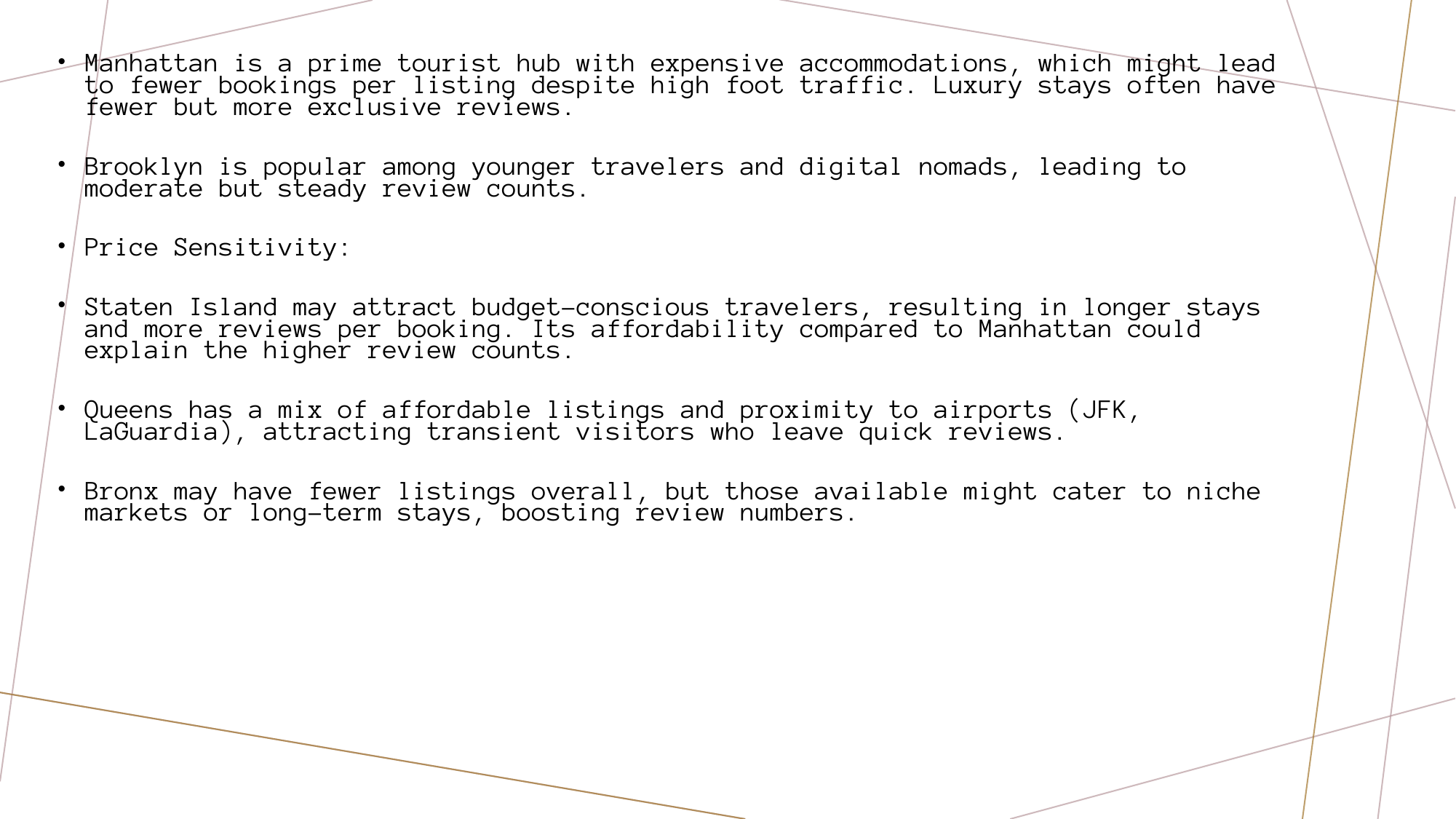

Manhattan is a prime tourist hub with expensive accommodations, which might lead to fewer bookings per listing despite high foot traffic. Luxury stays often have fewer but more exclusive reviews.
Brooklyn is popular among younger travelers and digital nomads, leading to moderate but steady review counts.
Price Sensitivity:
Staten Island may attract budget-conscious travelers, resulting in longer stays and more reviews per booking. Its affordability compared to Manhattan could explain the higher review counts.
Queens has a mix of affordable listings and proximity to airports (JFK, LaGuardia), attracting transient visitors who leave quick reviews.
Bronx may have fewer listings overall, but those available might cater to niche markets or long-term stays, boosting review numbers.